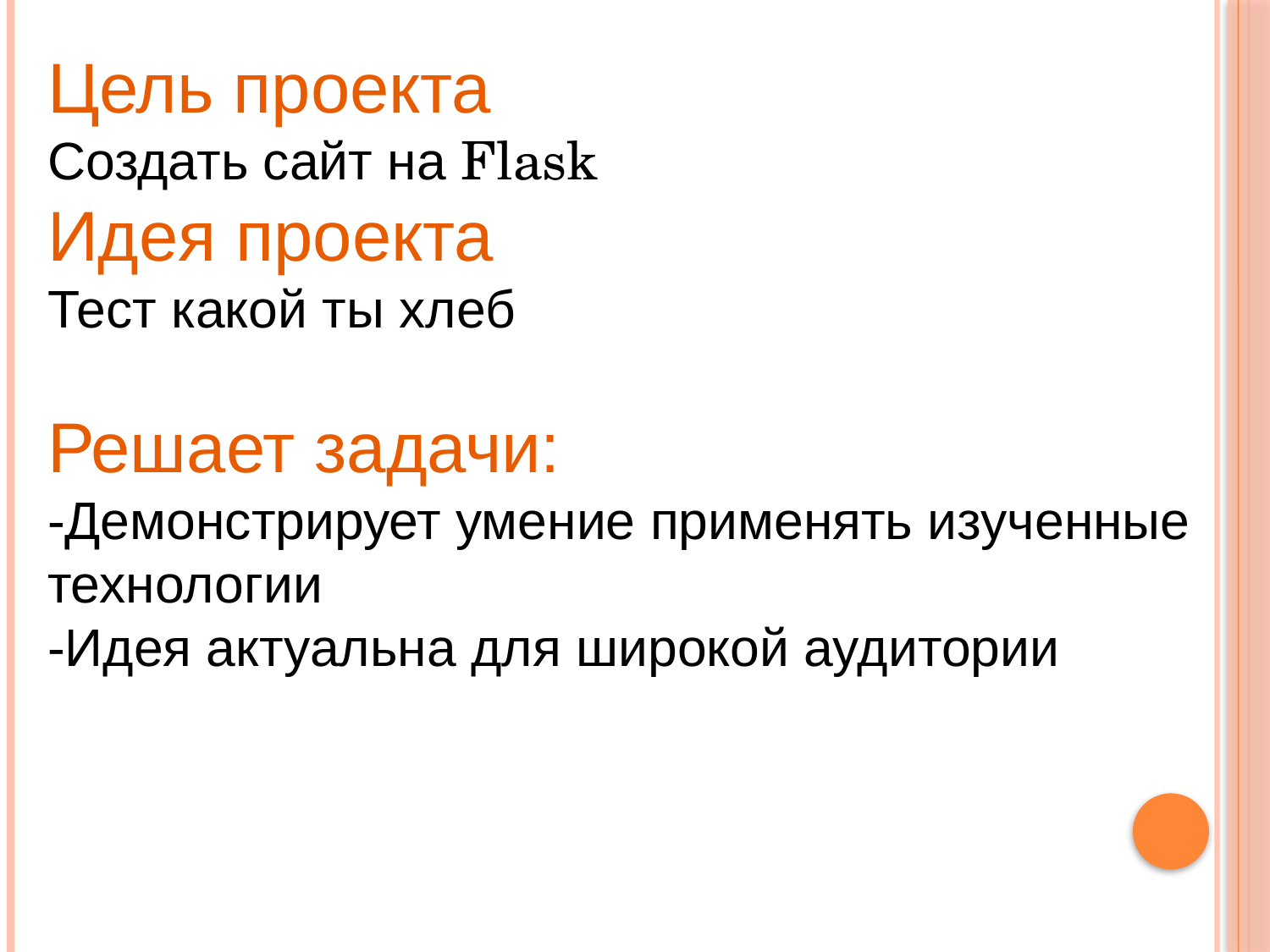

Цель проекта
Создать сайт на Flask
Идея проекта
Тест какой ты хлеб

Решает задачи:
-Демонстрирует умение применять изученные технологии
-Идея актуальна для широкой аудитории